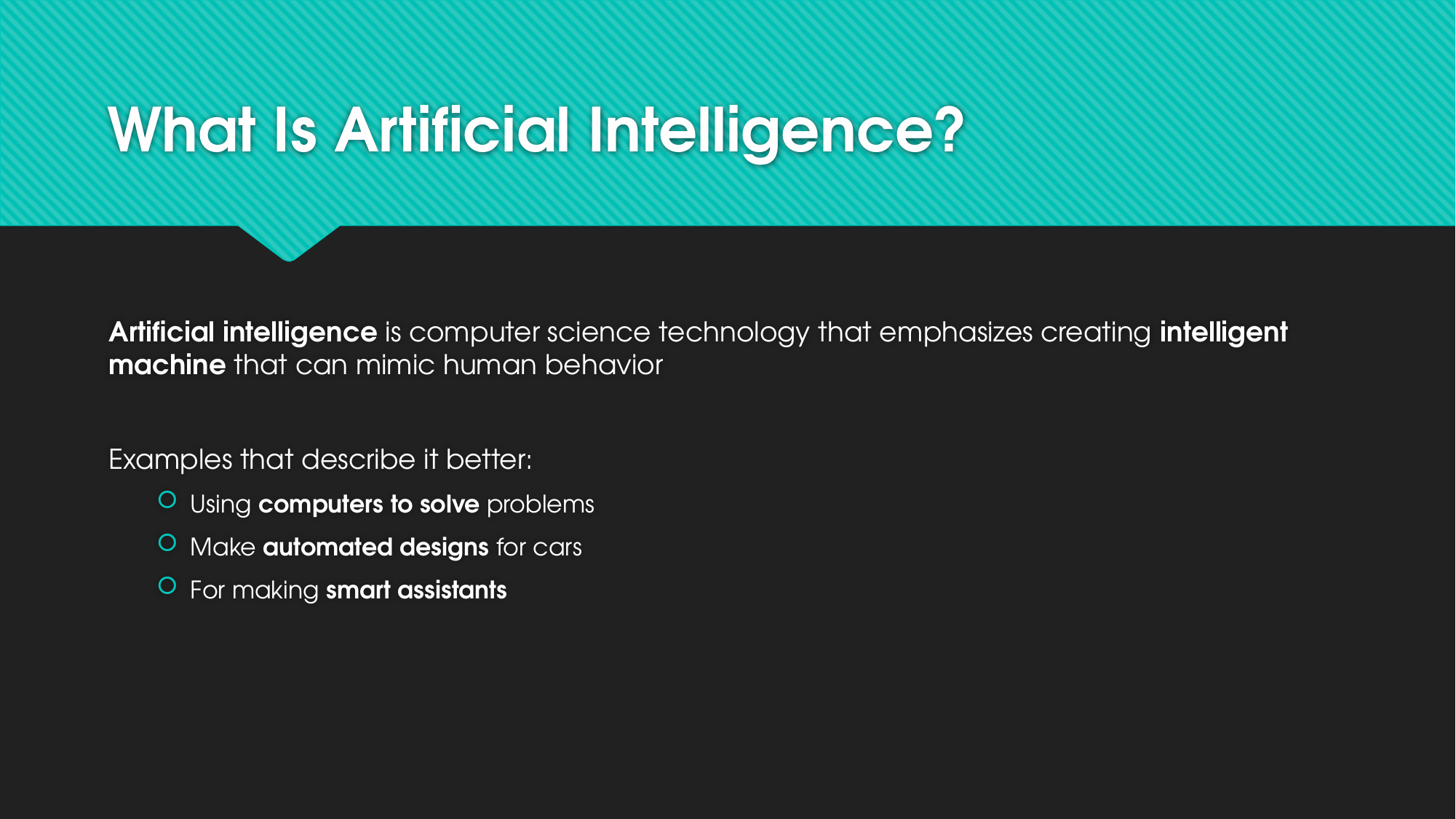

# What Is Artificial Intelligence?
Artificial intelligence is computer science technology that emphasizes creating intelligent machine that can mimic human behavior

Examples that describe it better:
Using computers to solve problems
Make automated designs for cars
For making smart assistants